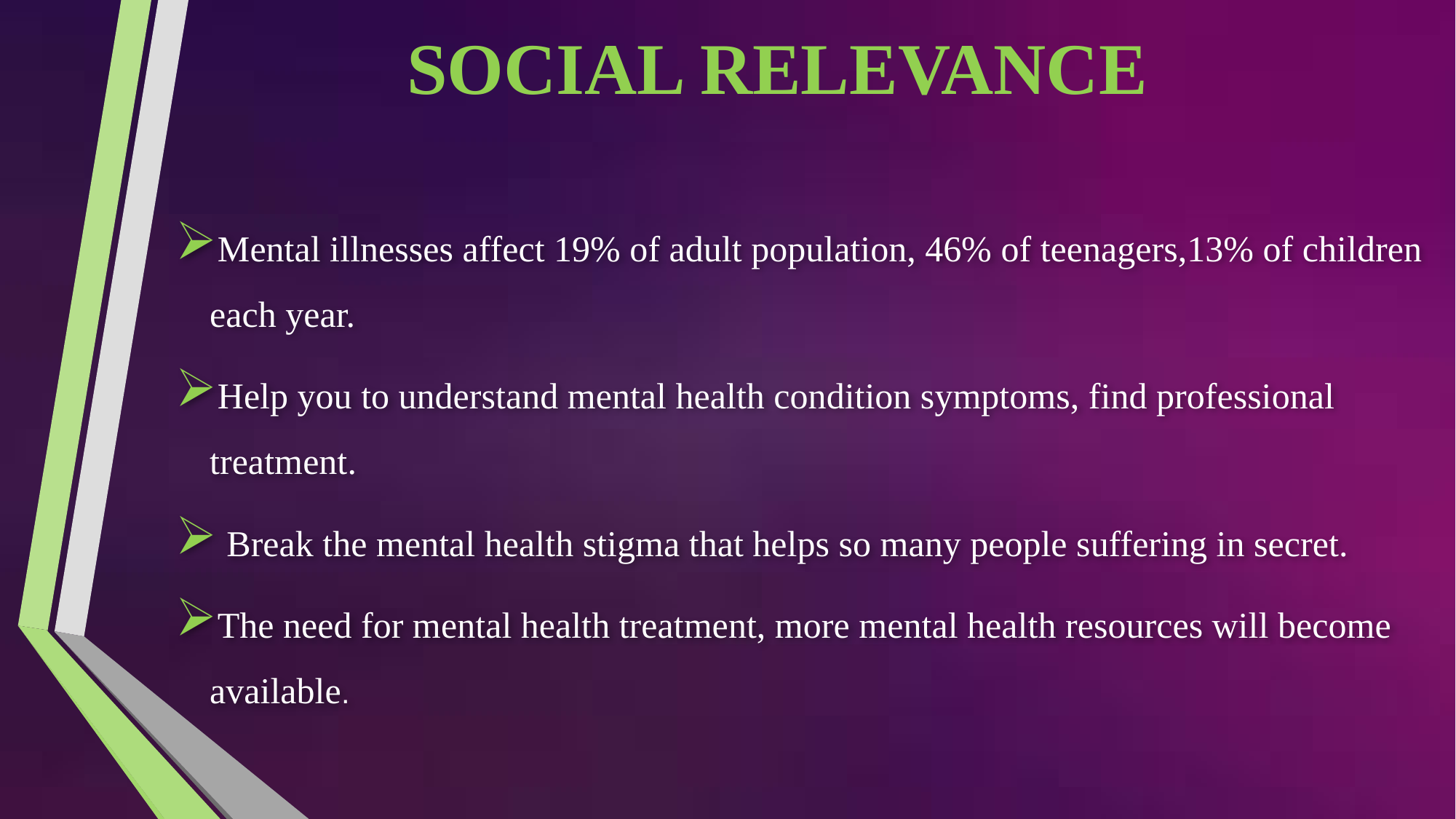

# SOCIAL RELEVANCE
Mental illnesses affect 19% of adult population, 46% of teenagers,13% of children each year.
Help you to understand mental health condition symptoms, find professional treatment.
 Break the mental health stigma that helps so many people suffering in secret.
The need for mental health treatment, more mental health resources will become available.